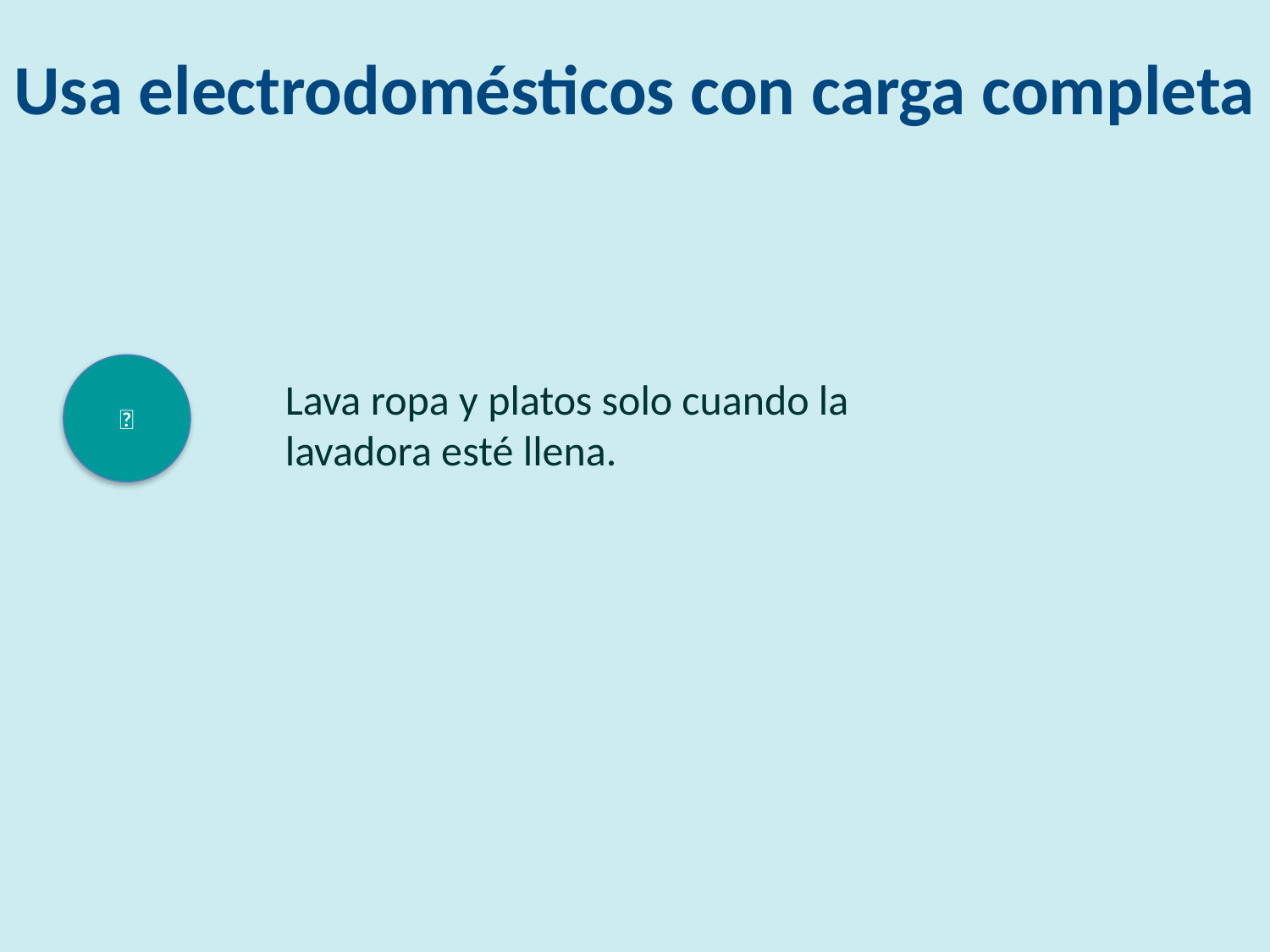

Usa electrodomésticos con carga completa
🧺
Lava ropa y platos solo cuando la lavadora esté llena.